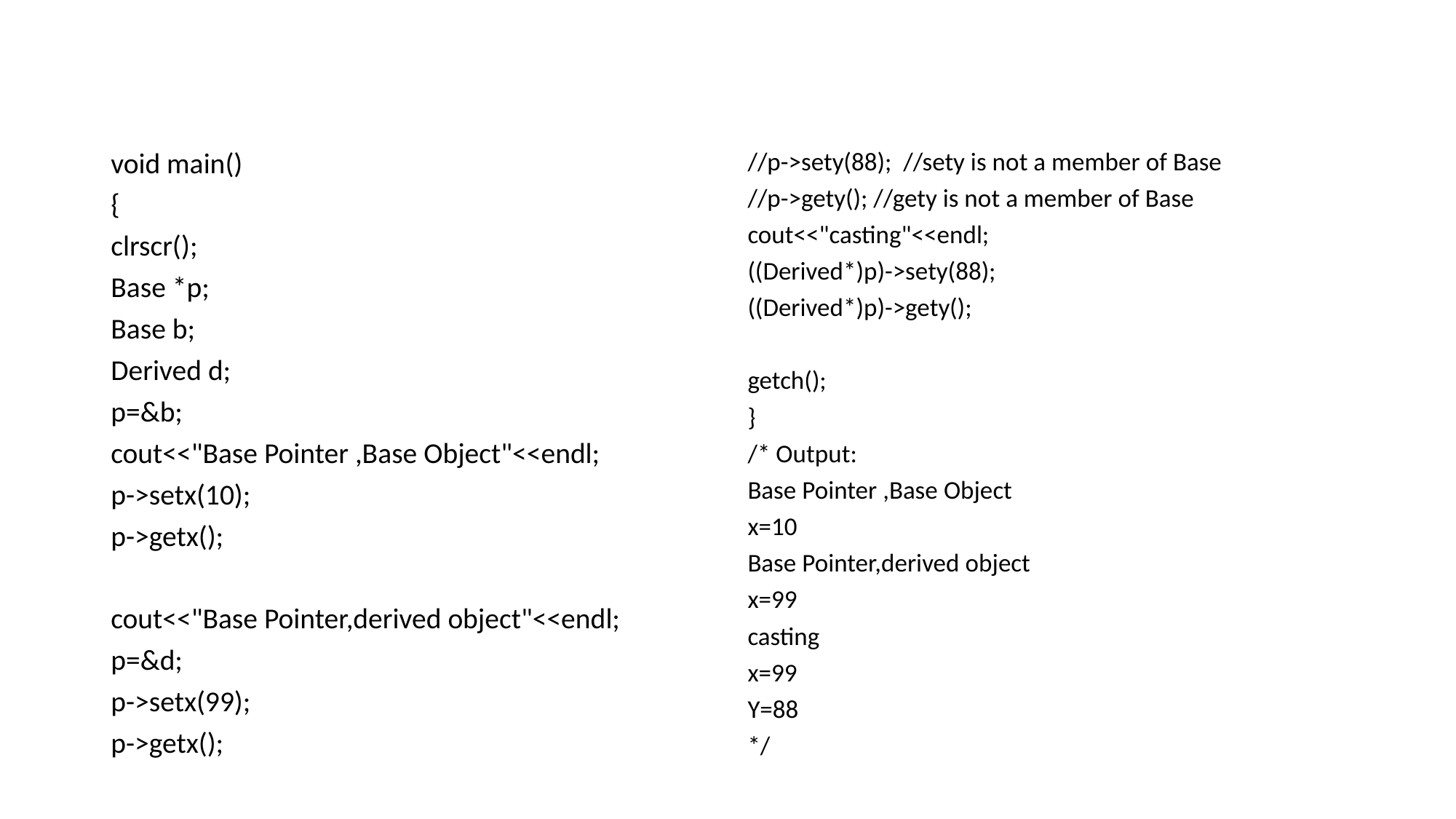

#
void main()
{
clrscr();
Base *p;
Base b;
Derived d;
p=&b;
cout<<"Base Pointer ,Base Object"<<endl;
p->setx(10);
p->getx();

cout<<"Base Pointer,derived object"<<endl;
p=&d;
p->setx(99);
p->getx();

//p->sety(88);  //sety is not a member of Base
//p->gety(); //gety is not a member of Base
cout<<"casting"<<endl;
((Derived*)p)->sety(88);
((Derived*)p)->gety();

getch();
}
/* Output:
Base Pointer ,Base Object
x=10
Base Pointer,derived object
x=99
casting
x=99
Y=88
*/